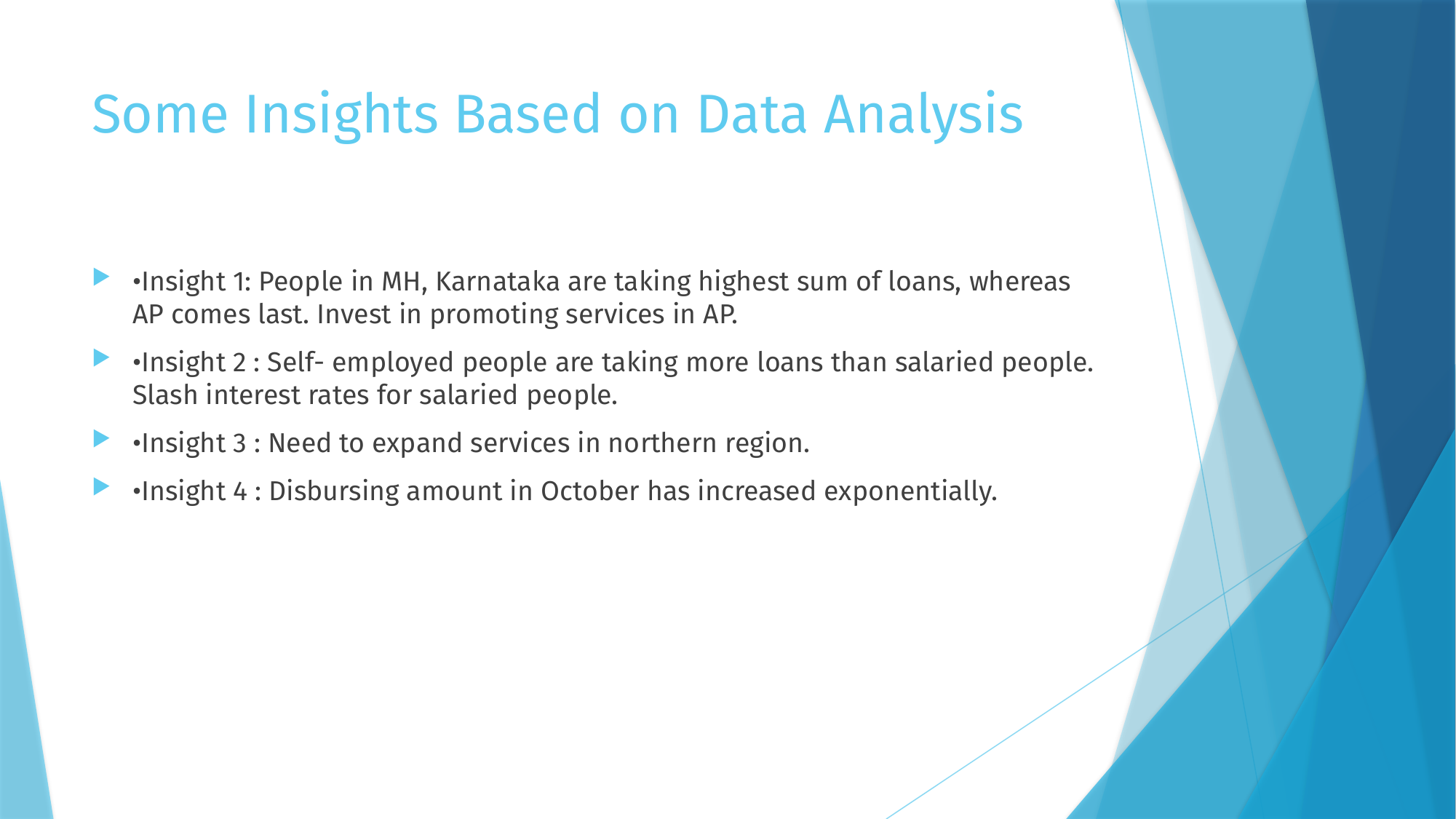

# Some Insights Based on Data Analysis
•Insight 1: People in MH, Karnataka are taking highest sum of loans, whereas AP comes last. Invest in promoting services in AP.
•Insight 2 : Self- employed people are taking more loans than salaried people. Slash interest rates for salaried people.
•Insight 3 : Need to expand services in northern region.
•Insight 4 : Disbursing amount in October has increased exponentially.